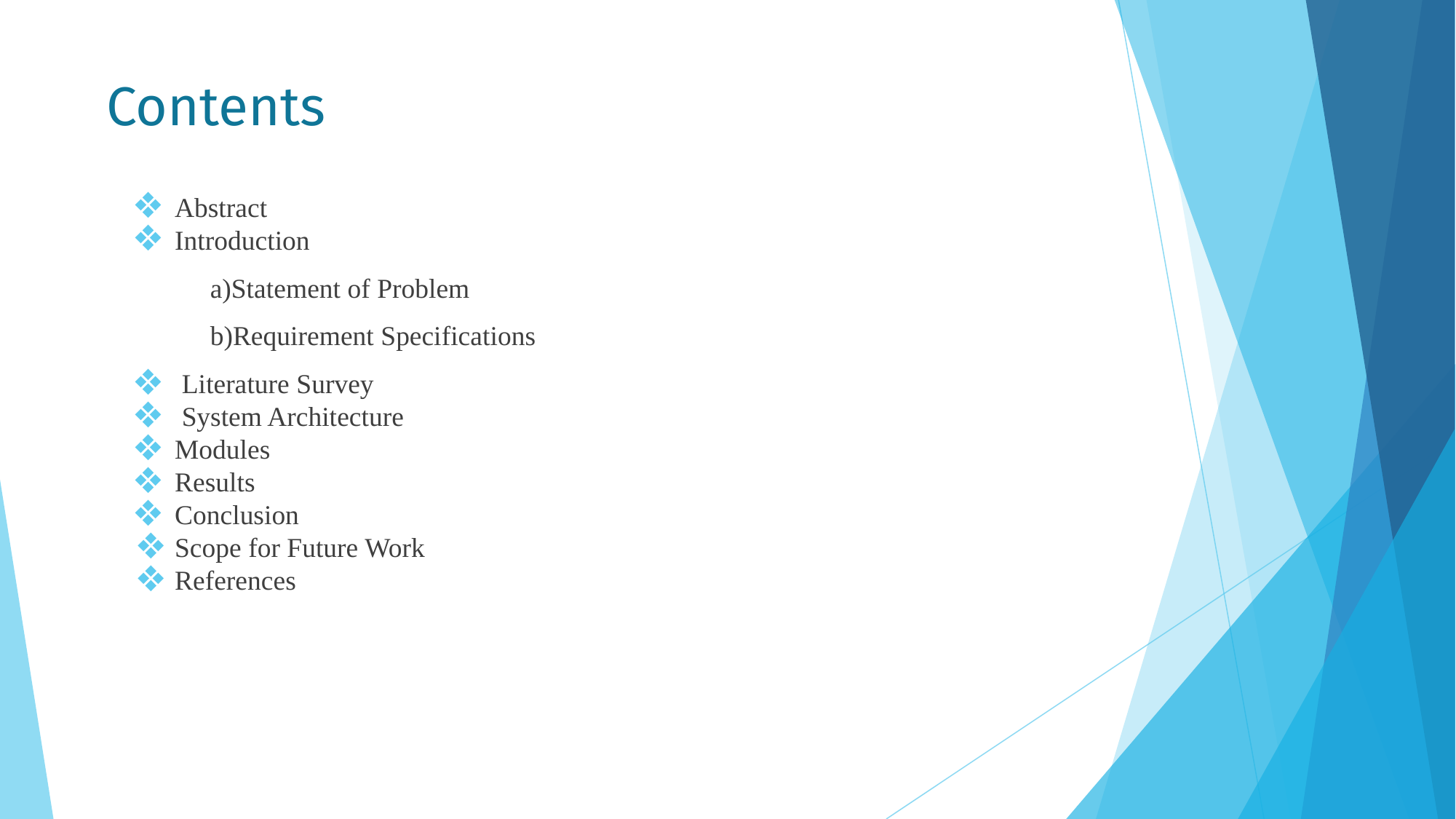

# Contents
Abstract
Introduction
             a)Statement of Problem
             b)Requirement Specifications
 Literature Survey
 System Architecture
Modules
Results
Conclusion
Scope for Future Work
References